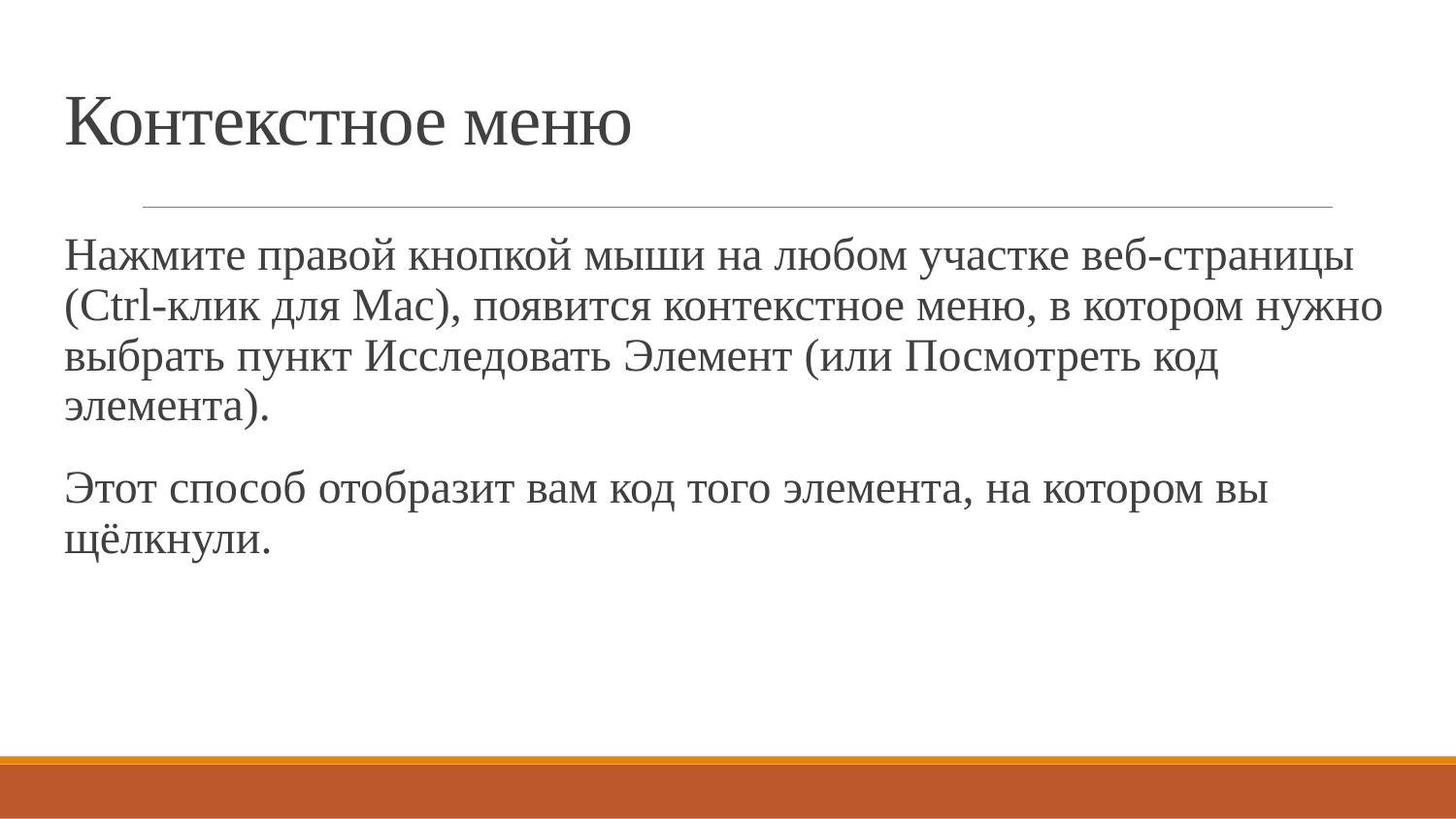

# Контекстное меню
Нажмите правой кнопкой мыши на любом участке веб-страницы (Ctrl-клик для Mac), появится контекстное меню, в котором нужно выбрать пункт Исследовать Элемент (или Посмотреть код элемента).
Этот способ отобразит вам код того элемента, на котором вы щёлкнули.